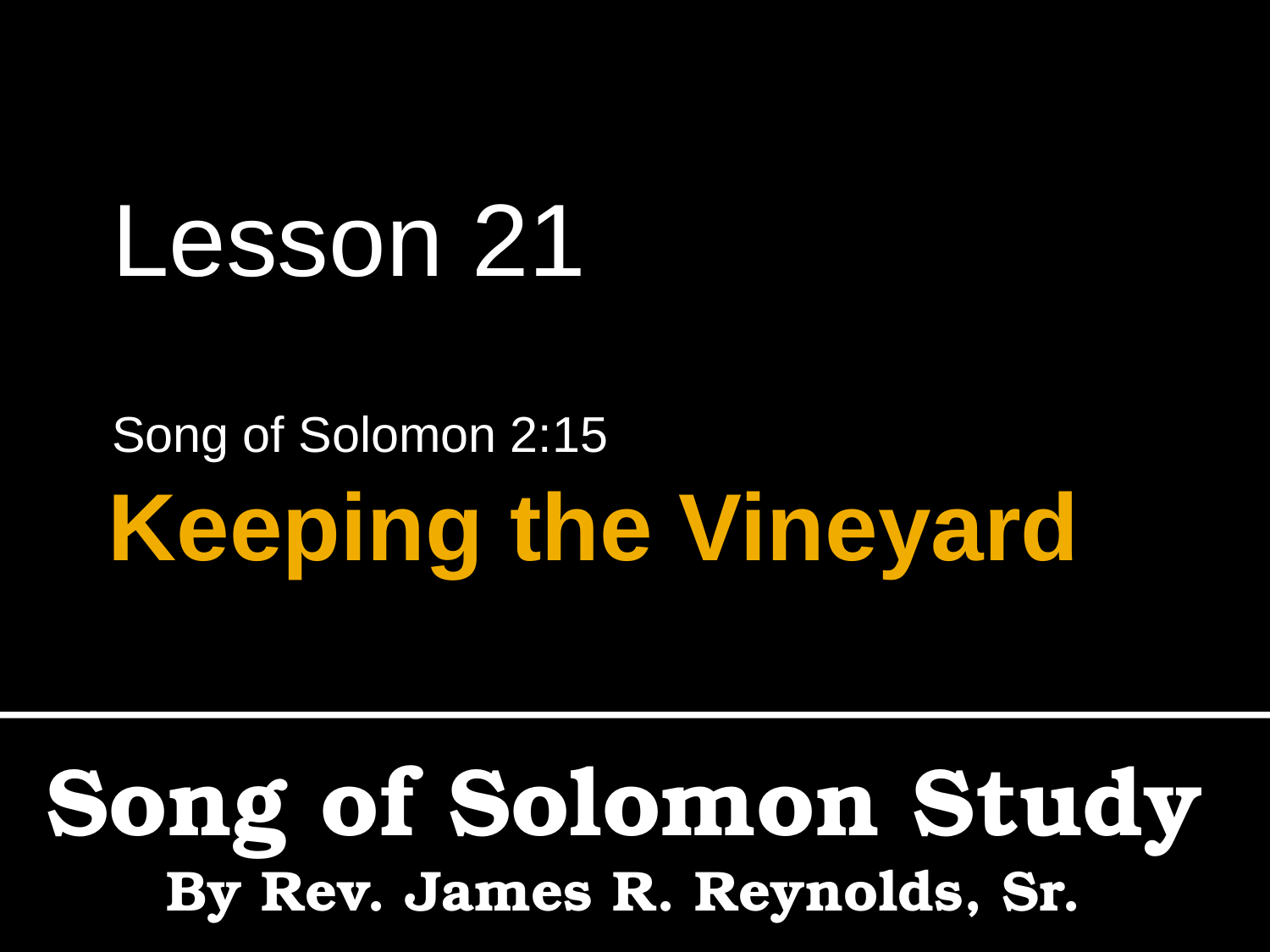

Lesson 21

Song of Solomon 2:15
# Keeping the Vineyard
Song of Solomon Study
By Rev. James R. Reynolds, Sr.